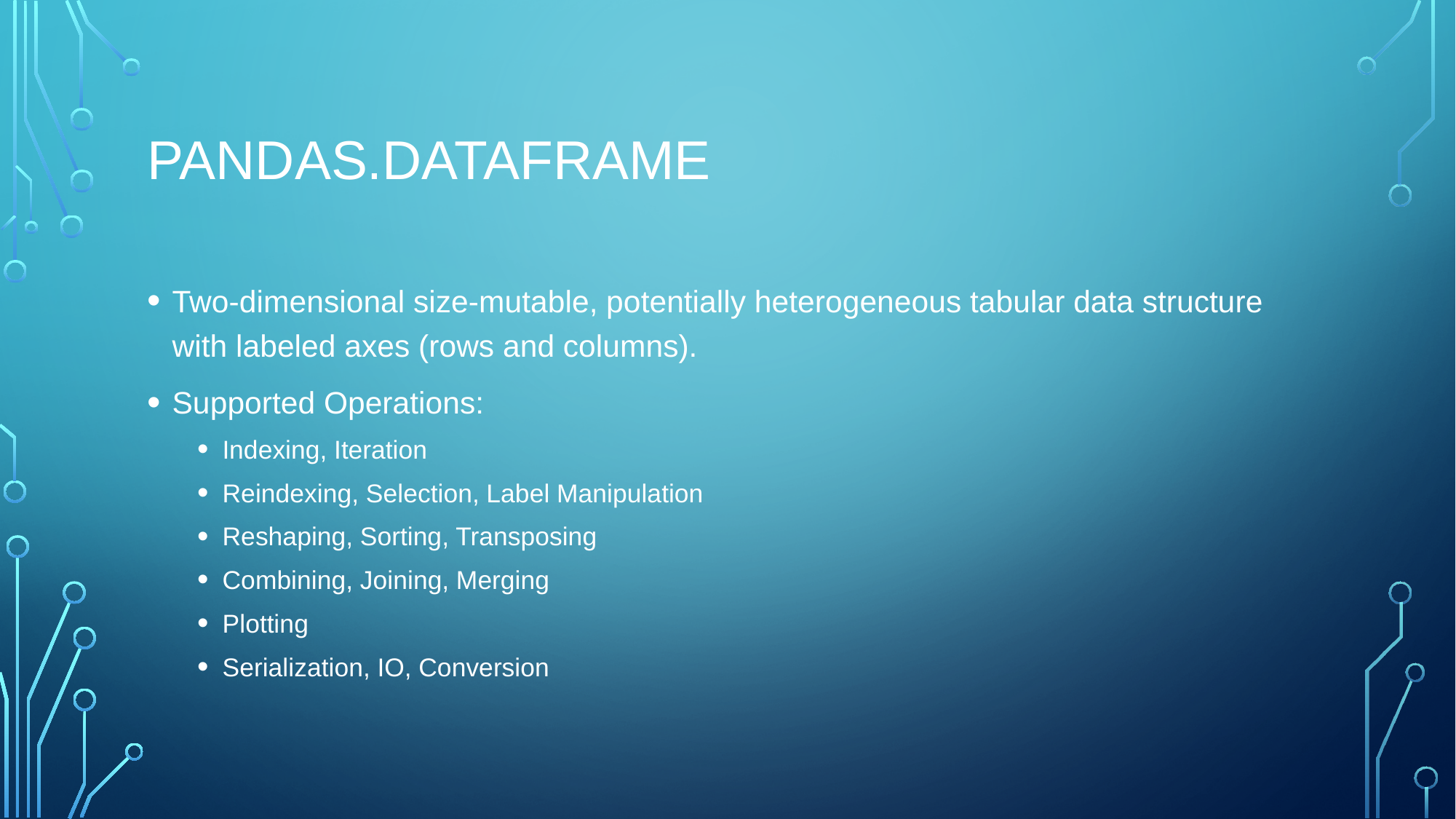

# Pandas.Dataframe
Two-dimensional size-mutable, potentially heterogeneous tabular data structure with labeled axes (rows and columns).
Supported Operations:
Indexing, Iteration
Reindexing, Selection, Label Manipulation
Reshaping, Sorting, Transposing
Combining, Joining, Merging
Plotting
Serialization, IO, Conversion